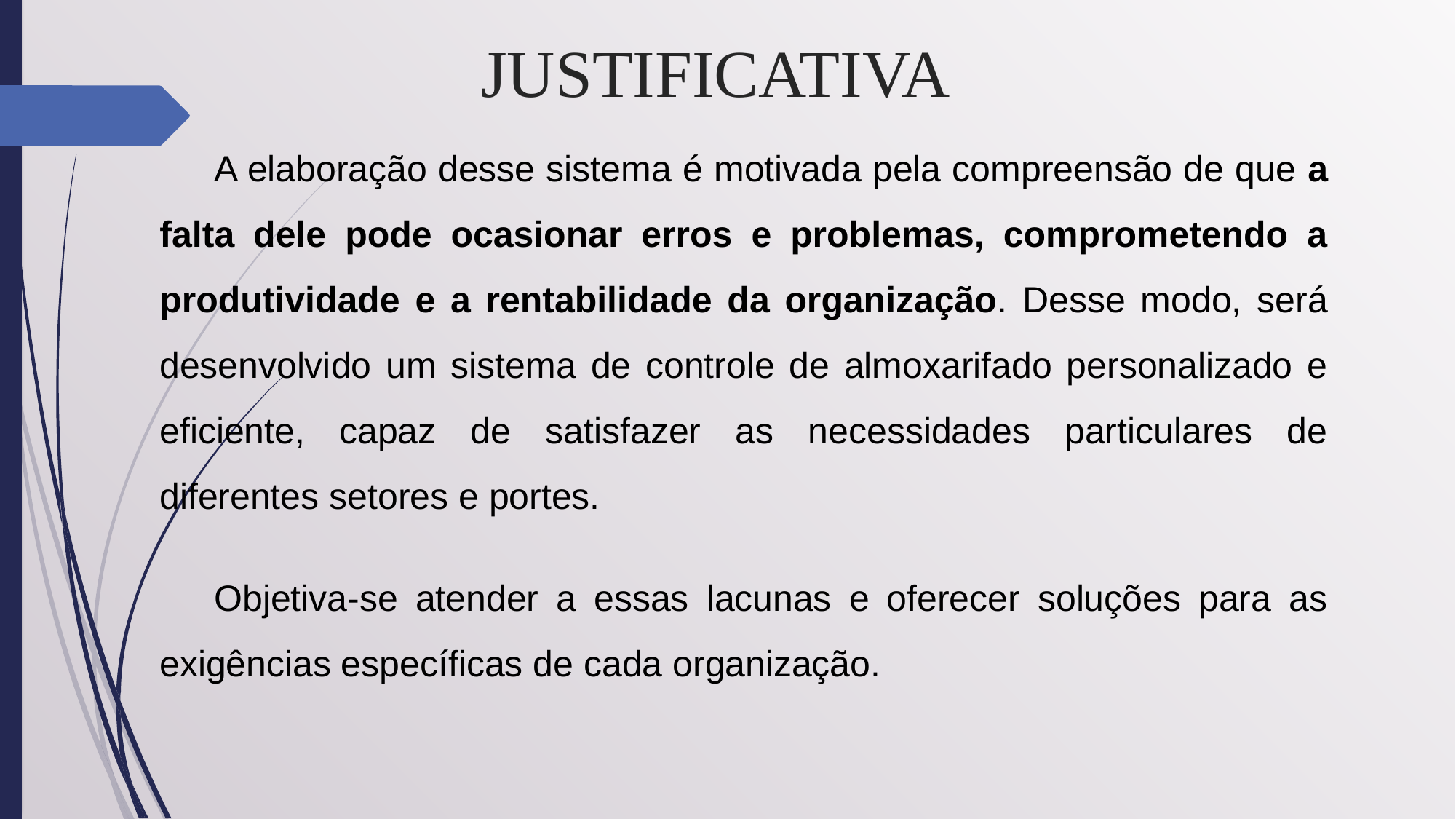

JUSTIFICATIVA
A elaboração desse sistema é motivada pela compreensão de que a falta dele pode ocasionar erros e problemas, comprometendo a produtividade e a rentabilidade da organização. Desse modo, será desenvolvido um sistema de controle de almoxarifado personalizado e eficiente, capaz de satisfazer as necessidades particulares de diferentes setores e portes.
Objetiva-se atender a essas lacunas e oferecer soluções para as exigências específicas de cada organização.